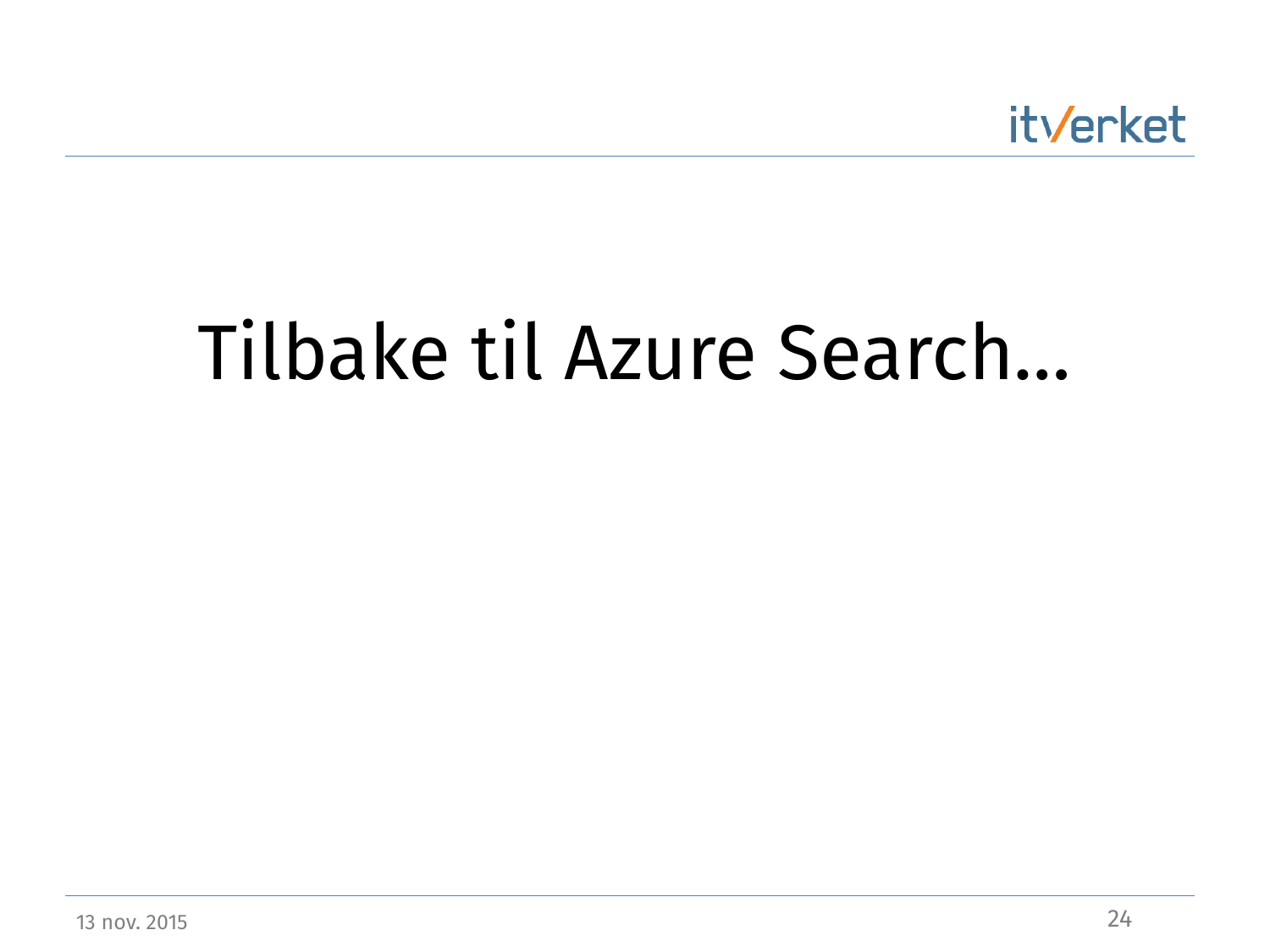

# Tilbake til Azure Search…

24
13 nov. 2015